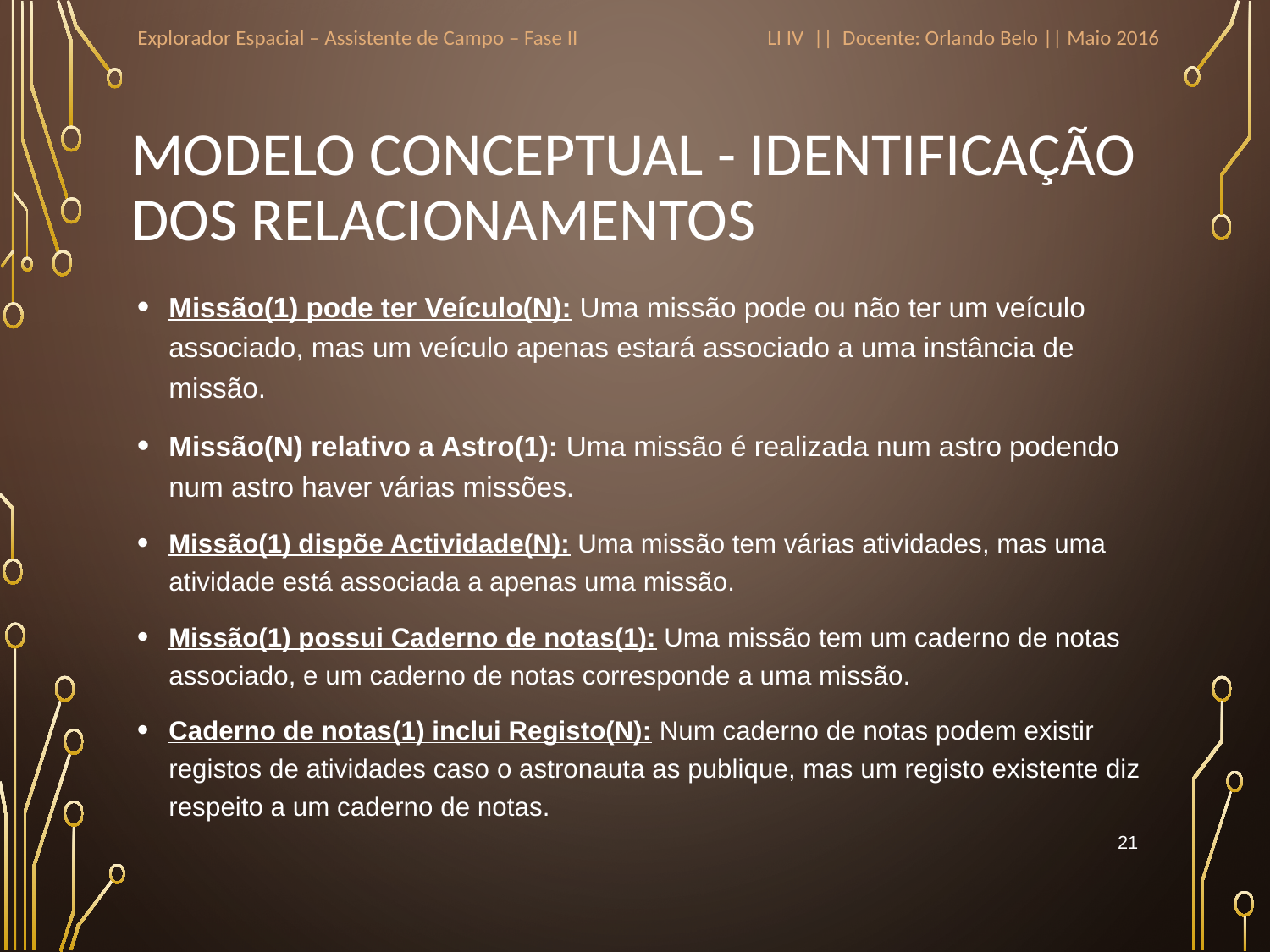

Explorador Espacial – Assistente de Campo – Fase II
LI IV  ||  Docente: Orlando Belo || Maio 2016
# Modelo conceptual - Identificação dos Relacionamentos
Missão(1) pode ter Veículo(N): Uma missão pode ou não ter um veículo associado, mas um veículo apenas estará associado a uma instância de missão.
Missão(N) relativo a Astro(1): Uma missão é realizada num astro podendo num astro haver várias missões.
Missão(1) dispõe Actividade(N): Uma missão tem várias atividades, mas uma atividade está associada a apenas uma missão.
Missão(1) possui Caderno de notas(1): Uma missão tem um caderno de notas associado, e um caderno de notas corresponde a uma missão.
Caderno de notas(1) inclui Registo(N): Num caderno de notas podem existir registos de atividades caso o astronauta as publique, mas um registo existente diz respeito a um caderno de notas.
21